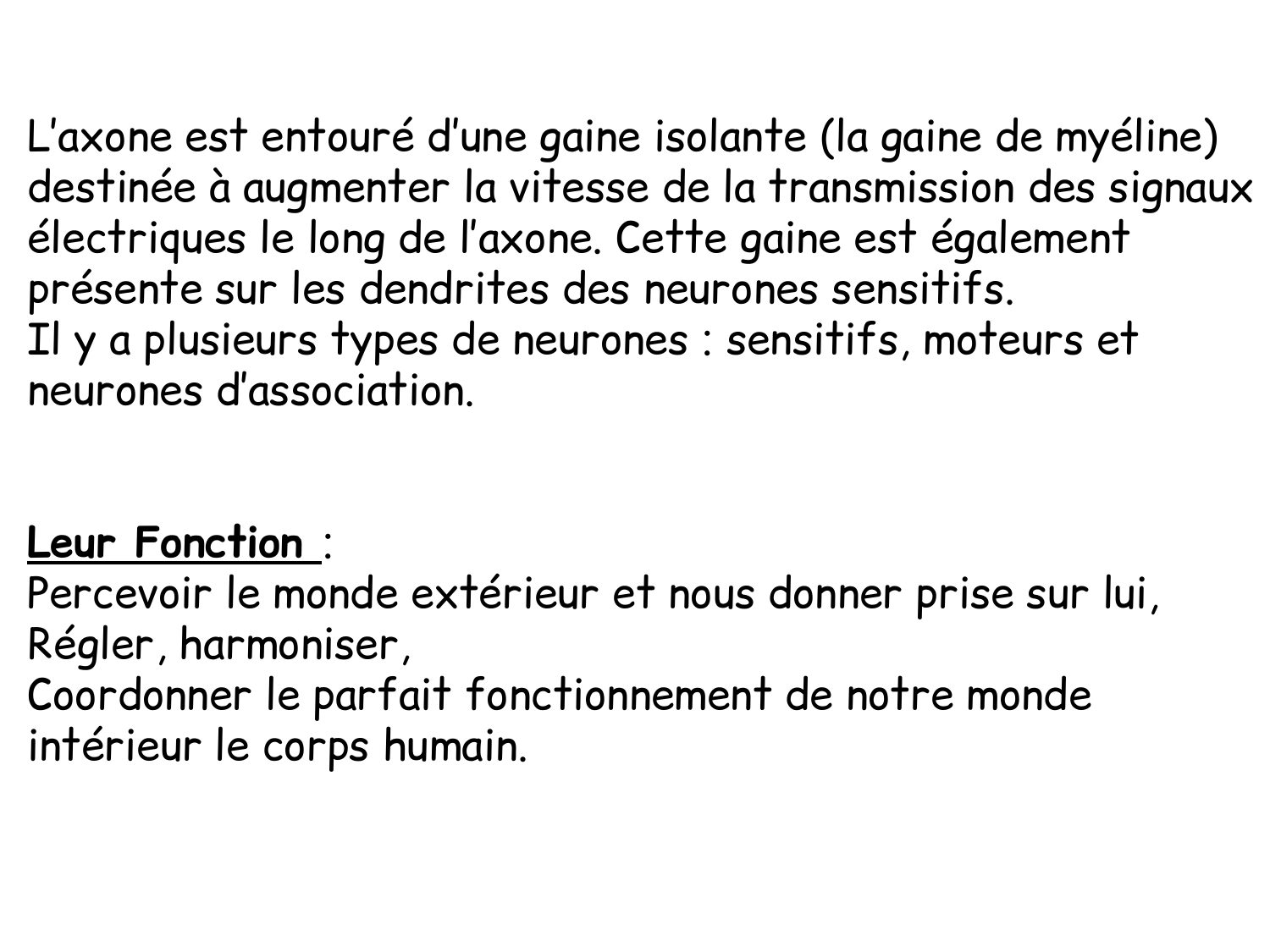

L’axone est entouré d’une gaine isolante (la gaine de myéline) destinée à augmenter la vitesse de la transmission des signaux électriques le long de l’axone. Cette gaine est également présente sur les dendrites des neurones sensitifs.
Il y a plusieurs types de neurones : sensitifs, moteurs et neurones d’association.

Leur Fonction :
Percevoir le monde extérieur et nous donner prise sur lui,
Régler, harmoniser,
Coordonner le parfait fonctionnement de notre monde intérieur le corps humain.